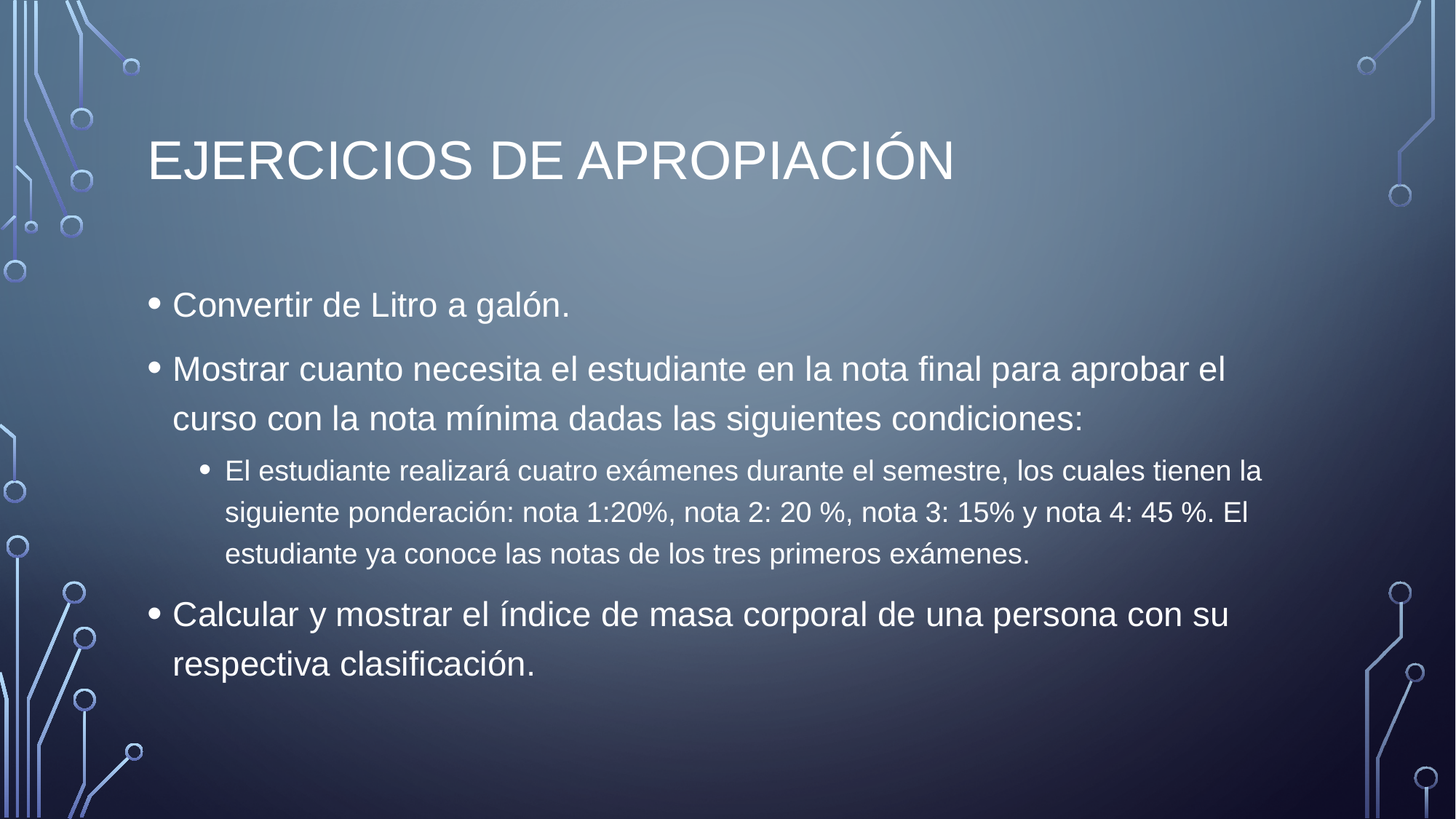

# Ejercicios de apropiación
Convertir de Litro a galón.
Mostrar cuanto necesita el estudiante en la nota final para aprobar el curso con la nota mínima dadas las siguientes condiciones:
El estudiante realizará cuatro exámenes durante el semestre, los cuales tienen la siguiente ponderación: nota 1:20%, nota 2: 20 %, nota 3: 15% y nota 4: 45 %. El estudiante ya conoce las notas de los tres primeros exámenes.
Calcular y mostrar el índice de masa corporal de una persona con su respectiva clasificación.